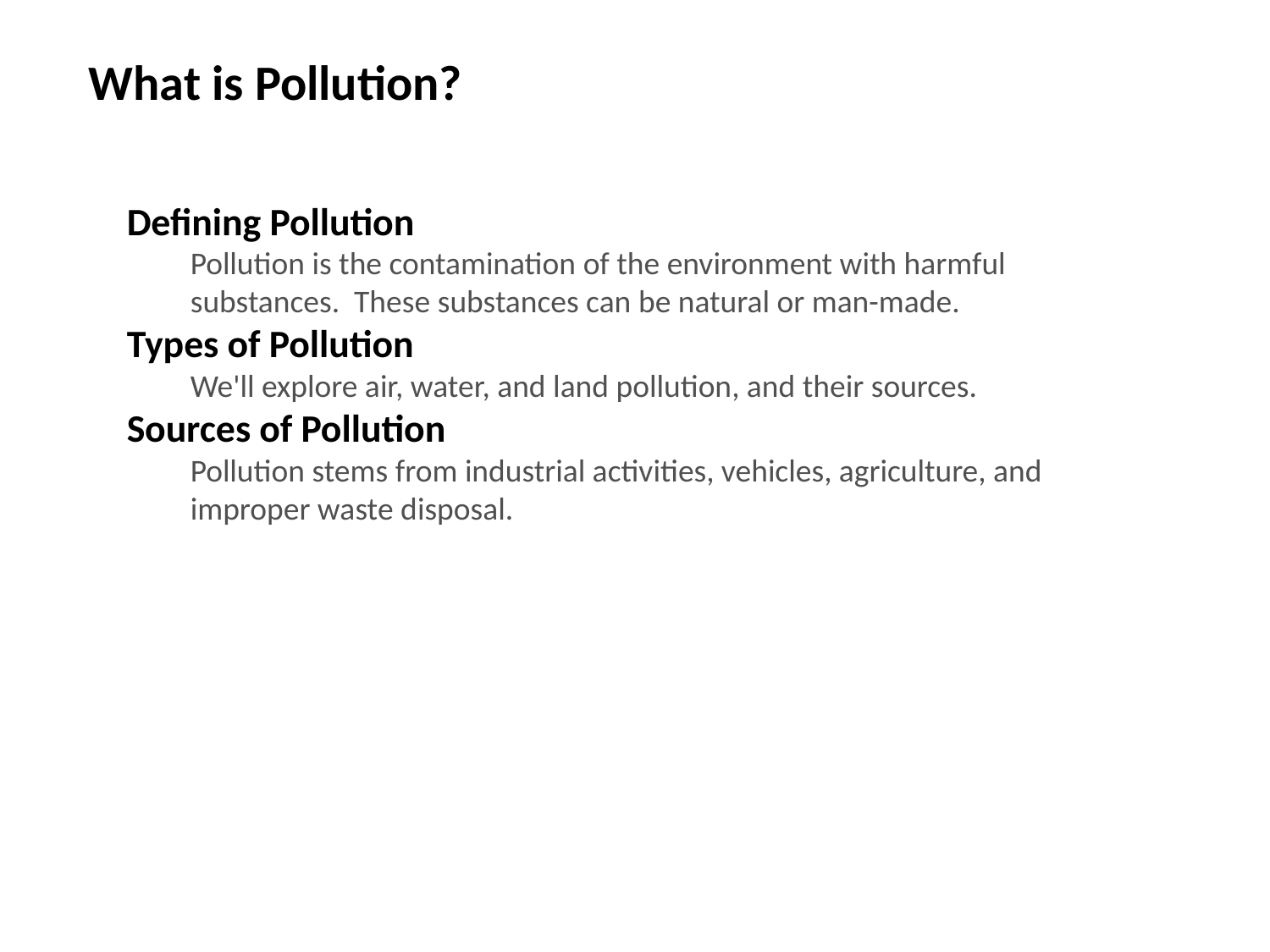

What is Pollution?
Defining Pollution
Pollution is the contamination of the environment with harmful substances.  These substances can be natural or man-made.
Types of Pollution
We'll explore air, water, and land pollution, and their sources.
Sources of Pollution
Pollution stems from industrial activities, vehicles, agriculture, and improper waste disposal.